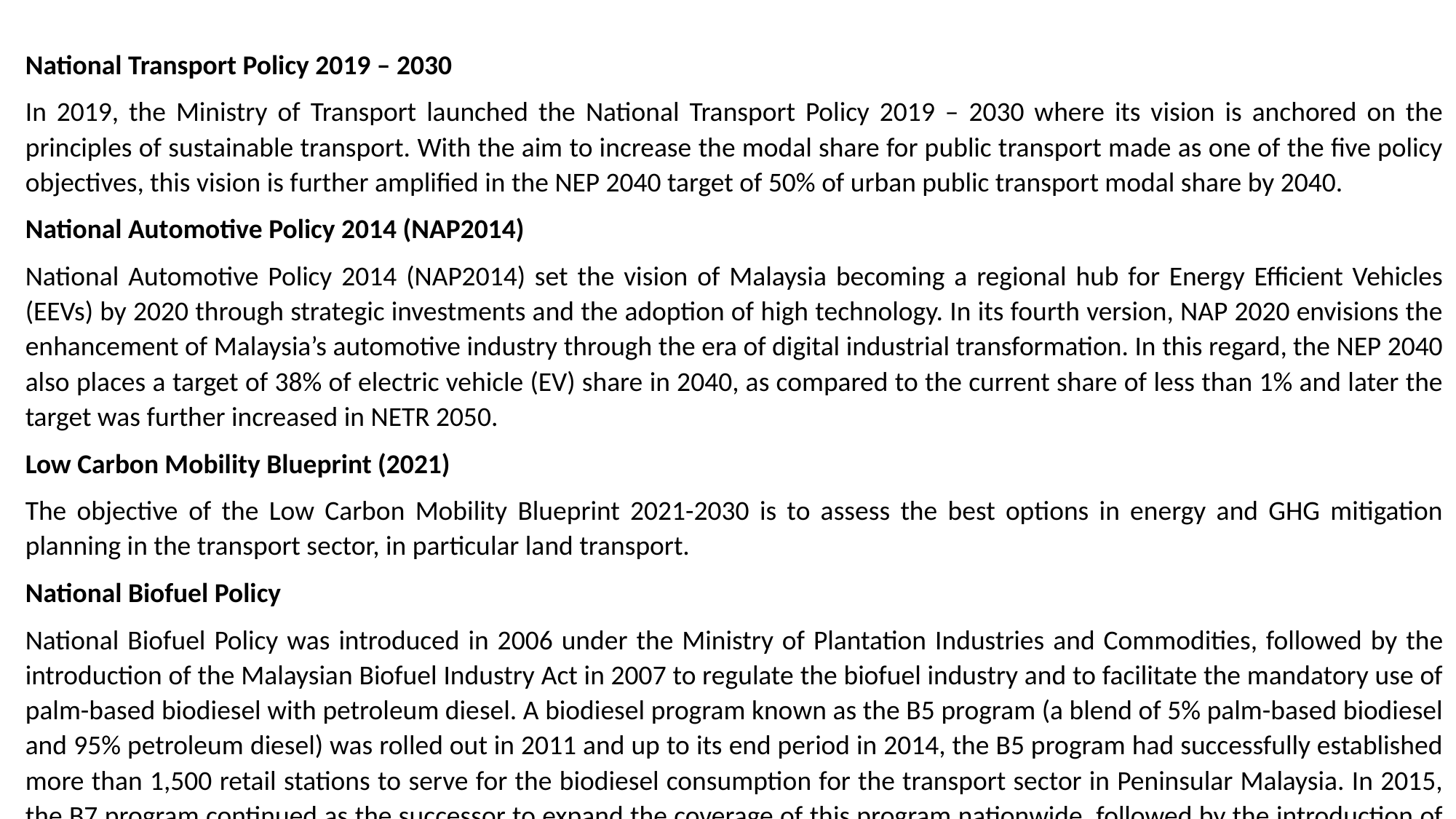

National Transport Policy 2019 – 2030
In 2019, the Ministry of Transport launched the National Transport Policy 2019 – 2030 where its vision is anchored on the principles of sustainable transport. With the aim to increase the modal share for public transport made as one of the five policy objectives, this vision is further amplified in the NEP 2040 target of 50% of urban public transport modal share by 2040.
National Automotive Policy 2014 (NAP2014)
National Automotive Policy 2014 (NAP2014) set the vision of Malaysia becoming a regional hub for Energy Efficient Vehicles (EEVs) by 2020 through strategic investments and the adoption of high technology. In its fourth version, NAP 2020 envisions the enhancement of Malaysia’s automotive industry through the era of digital industrial transformation. In this regard, the NEP 2040 also places a target of 38% of electric vehicle (EV) share in 2040, as compared to the current share of less than 1% and later the target was further increased in NETR 2050.
Low Carbon Mobility Blueprint (2021)
The objective of the Low Carbon Mobility Blueprint 2021-2030 is to assess the best options in energy and GHG mitigation planning in the transport sector, in particular land transport.
National Biofuel Policy
National Biofuel Policy was introduced in 2006 under the Ministry of Plantation Industries and Commodities, followed by the introduction of the Malaysian Biofuel Industry Act in 2007 to regulate the biofuel industry and to facilitate the mandatory use of palm-based biodiesel with petroleum diesel. A biodiesel program known as the B5 program (a blend of 5% palm-based biodiesel and 95% petroleum diesel) was rolled out in 2011 and up to its end period in 2014, the B5 program had successfully established more than 1,500 retail stations to serve for the biodiesel consumption for the transport sector in Peninsular Malaysia. In 2015, the B7 program continued as the successor to expand the coverage of this program nationwide, followed by the introduction of B10 program in 2019 as well as the introduction of the B7 program for the industry sector.
Hydrogen Economy and Technology Roadmap (HETR)
The HETR is a roadmap that provides a clear deployment pathway for decarbonization through hydrogen, including new technologies and innovation in energy transition.
Aichi 2030 Declaration on Environmentally Sustainable Transport – Making Transport in Asia Sustainable (2021-2030)
During the 15th Regional Environmentally Sustainable Transport (EST) Forum, the Malaysian Transport Minister Malaysia made an announcement that underscored the nation’s commitment to embracing cleaner and more energy-efficient technologies through the ability to achieve this goal by enhancing public transportation accessibility, investing in infrastructure to alleviate congestion and reduce pollution, and adopting innovative solutions7.
The transport, power and industry sectors represent the largest components of energy demand and collectively constitute approximately 75% of total final energy demand. Energy demand from these sectors has been growing at a rate of 4% per annum.